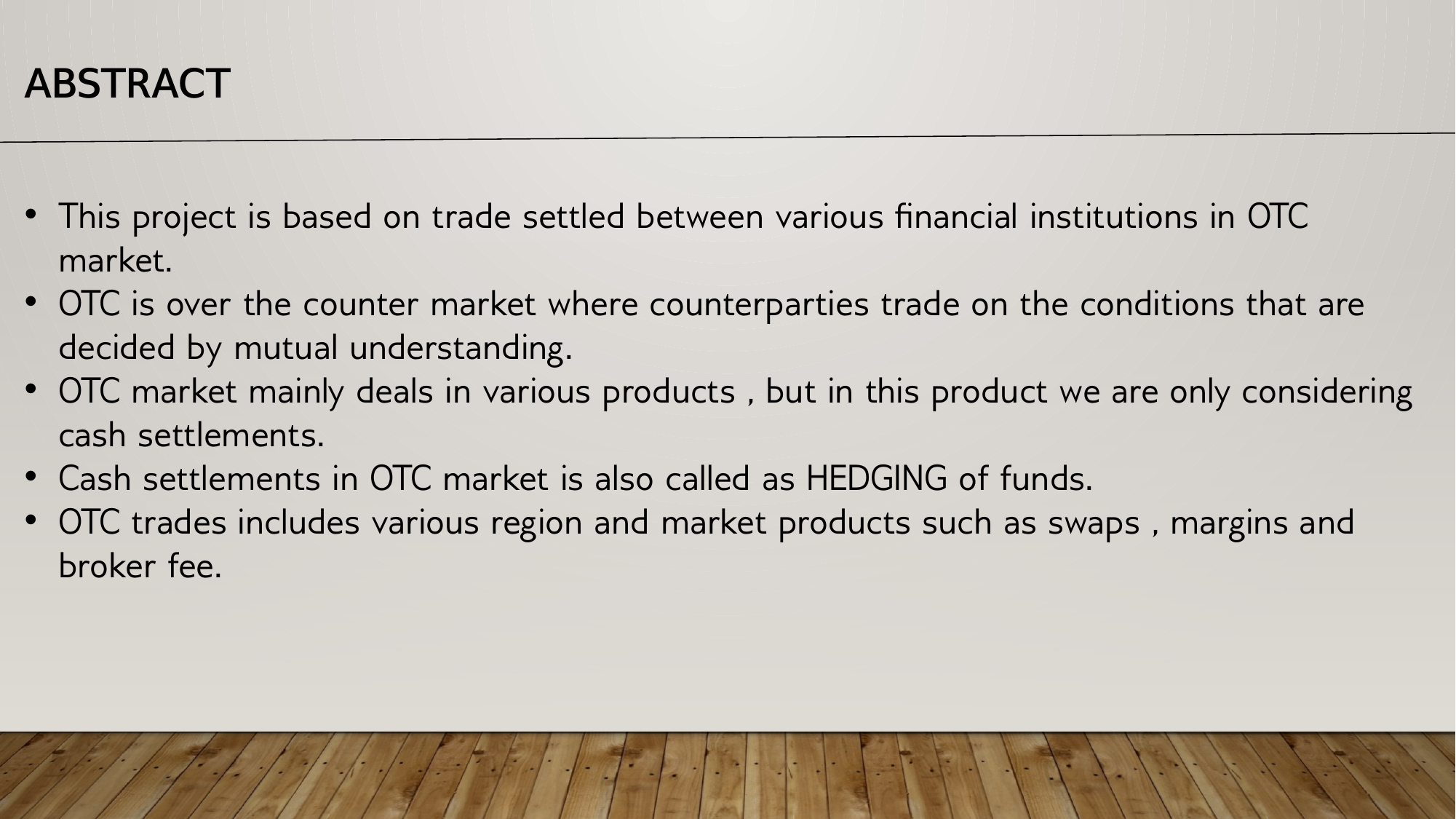

ABSTRACT
This project is based on trade settled between various financial institutions in OTC market.
OTC is over the counter market where counterparties trade on the conditions that are decided by mutual understanding.
OTC market mainly deals in various products , but in this product we are only considering cash settlements.
Cash settlements in OTC market is also called as HEDGING of funds.
OTC trades includes various region and market products such as swaps , margins and broker fee.